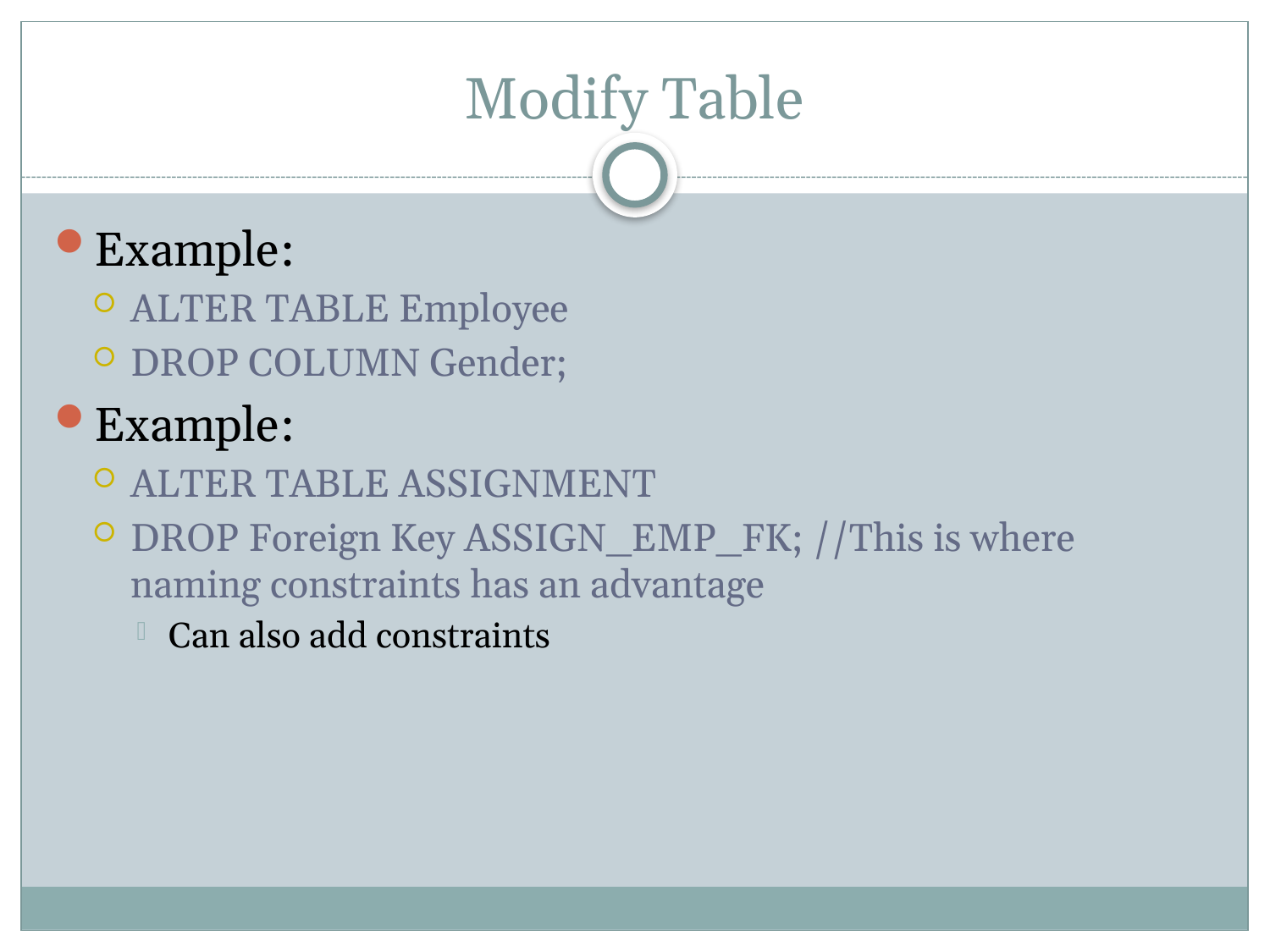

# Modify Table
Example:
ALTER TABLE Employee
DROP COLUMN Gender;
Example:
ALTER TABLE ASSIGNMENT
DROP Foreign Key ASSIGN_EMP_FK; //This is where naming constraints has an advantage
Can also add constraints